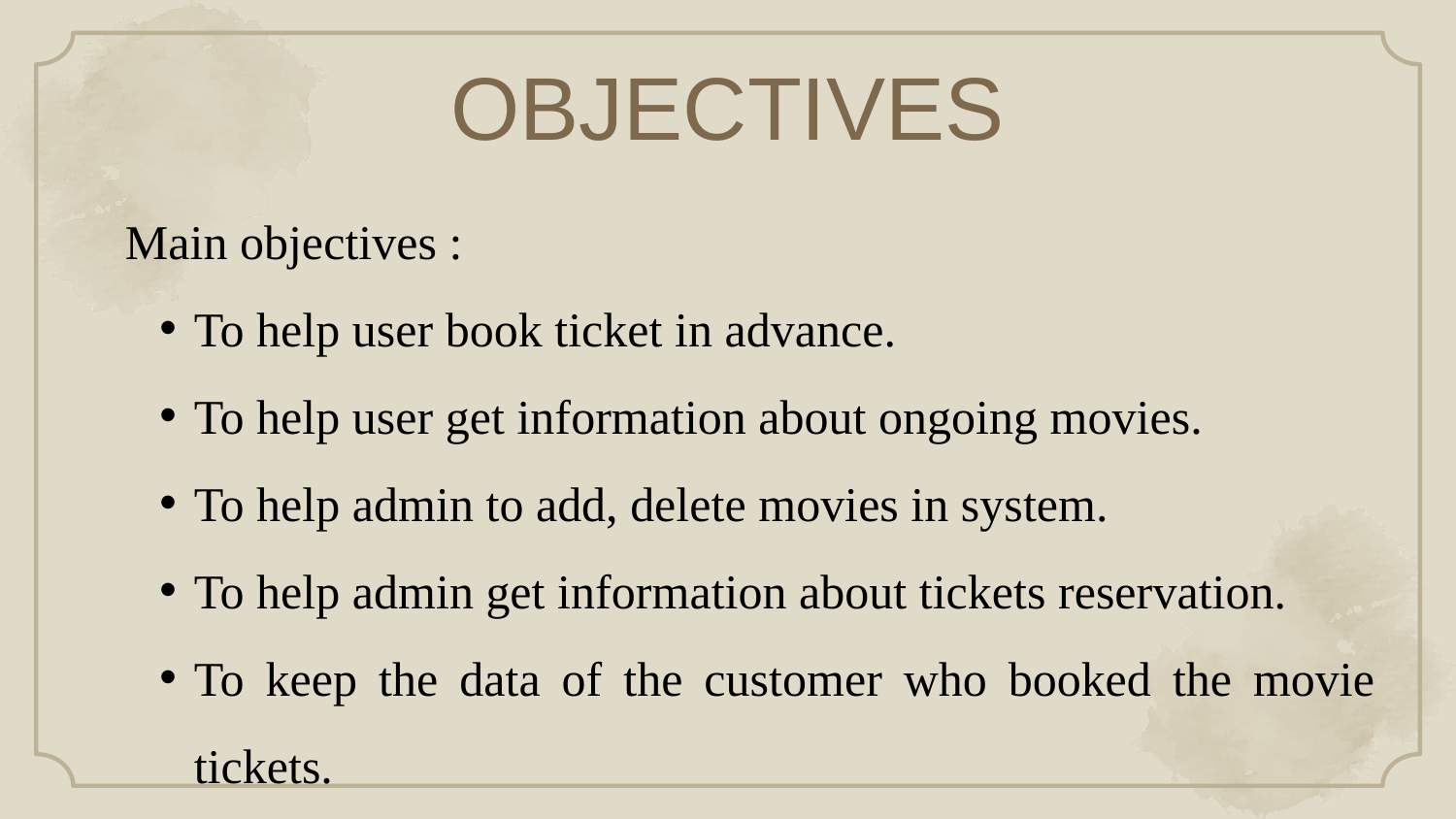

# OBJECTIVES
Main objectives :
To help user book ticket in advance.
To help user get information about ongoing movies.
To help admin to add, delete movies in system.
To help admin get information about tickets reservation.
To keep the data of the customer who booked the movie tickets.